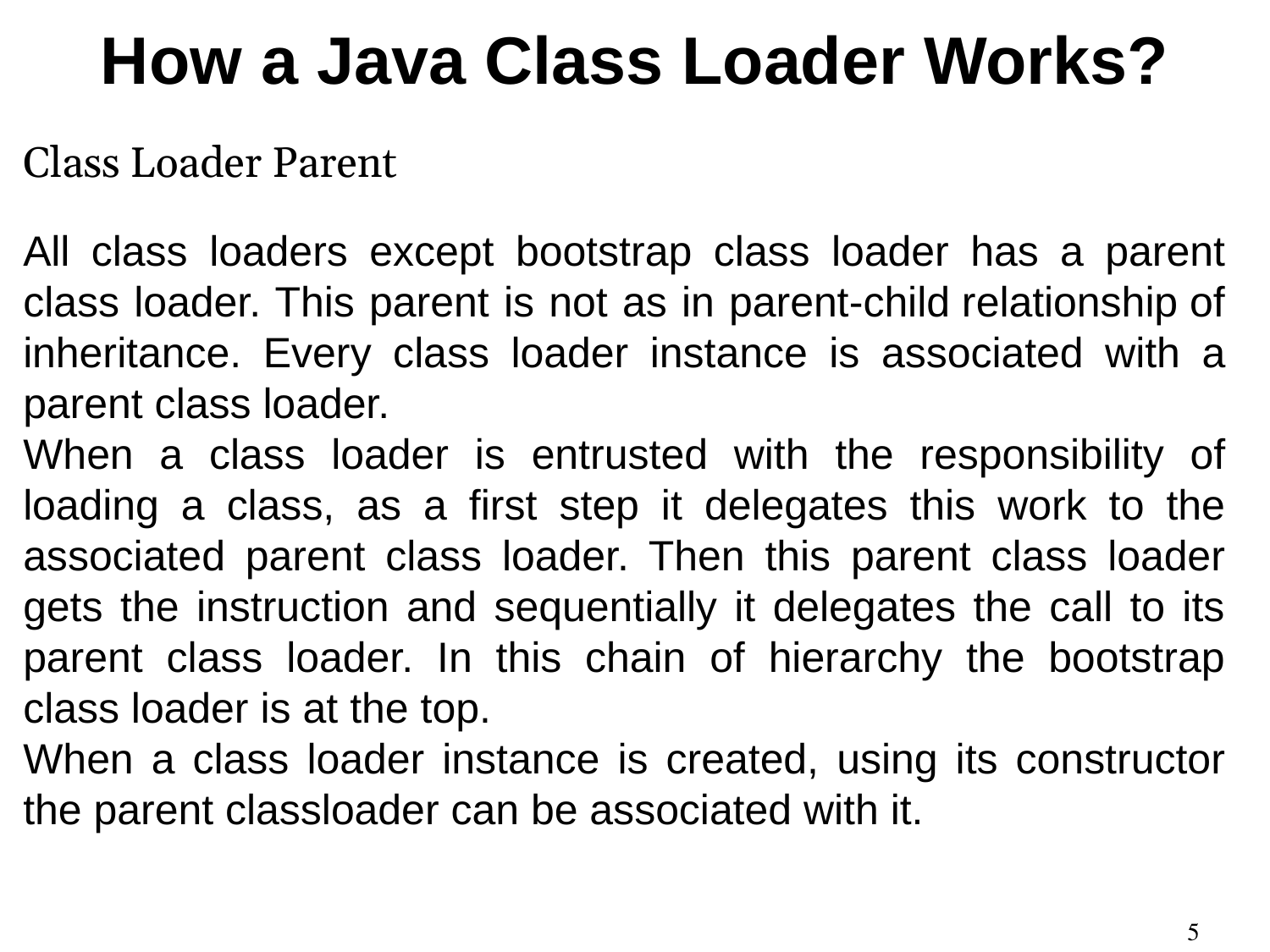

# How a Java Class Loader Works?
Class Loader Parent

All class loaders except bootstrap class loader has a parent class loader. This parent is not as in parent-child relationship of inheritance. Every class loader instance is associated with a parent class loader.
When a class loader is entrusted with the responsibility of loading a class, as a first step it delegates this work to the associated parent class loader. Then this parent class loader gets the instruction and sequentially it delegates the call to its parent class loader. In this chain of hierarchy the bootstrap class loader is at the top.
When a class loader instance is created, using its constructor the parent classloader can be associated with it.
5